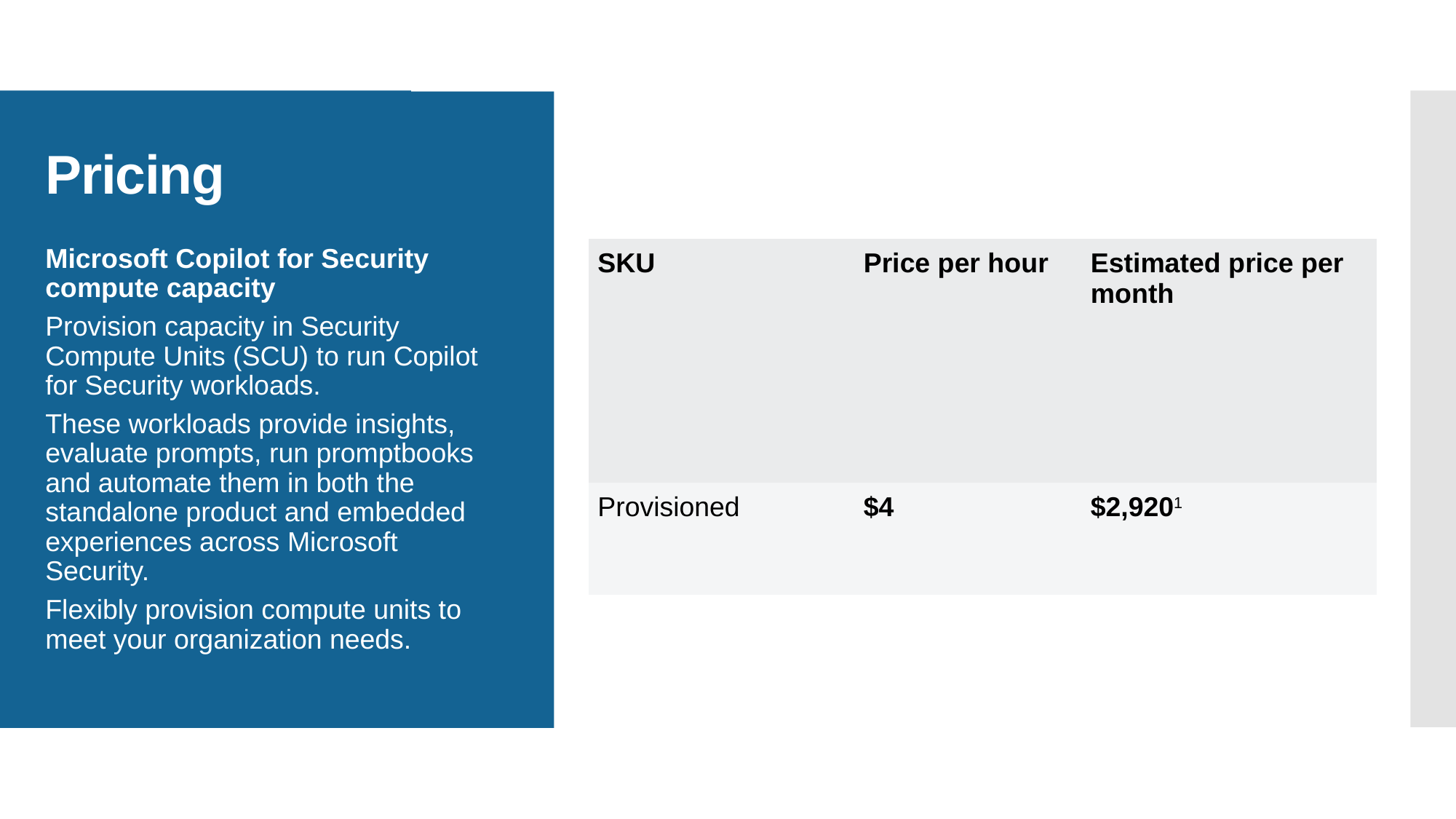

# Pricing
Microsoft Copilot for Security compute capacity
Provision capacity in Security Compute Units (SCU) to run Copilot for Security workloads.
These workloads provide insights, evaluate prompts, run promptbooks and automate them in both the standalone product and embedded experiences across Microsoft Security.
Flexibly provision compute units to meet your organization needs.
| SKU | Price per hour | Estimated price per month |
| --- | --- | --- |
| Provisioned | $4 | $2,9201 |